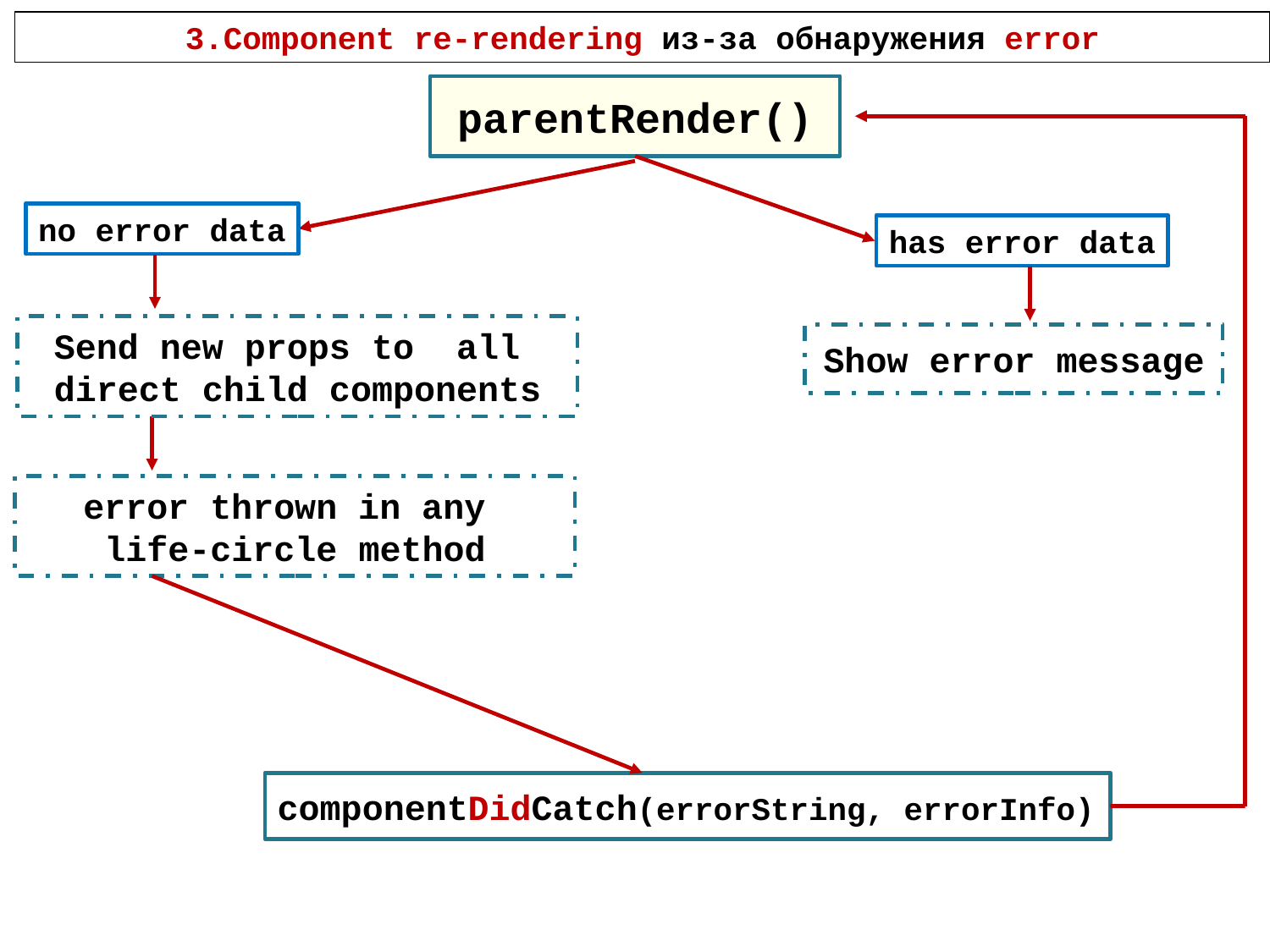

3.Component re-rendering из-за обнаружения error
parentRender()
no error data
has error data
Send new props to  all
direct child components
Show error message
error thrown in any
life-circle method
componentDidCatch(errorString, errorInfo)